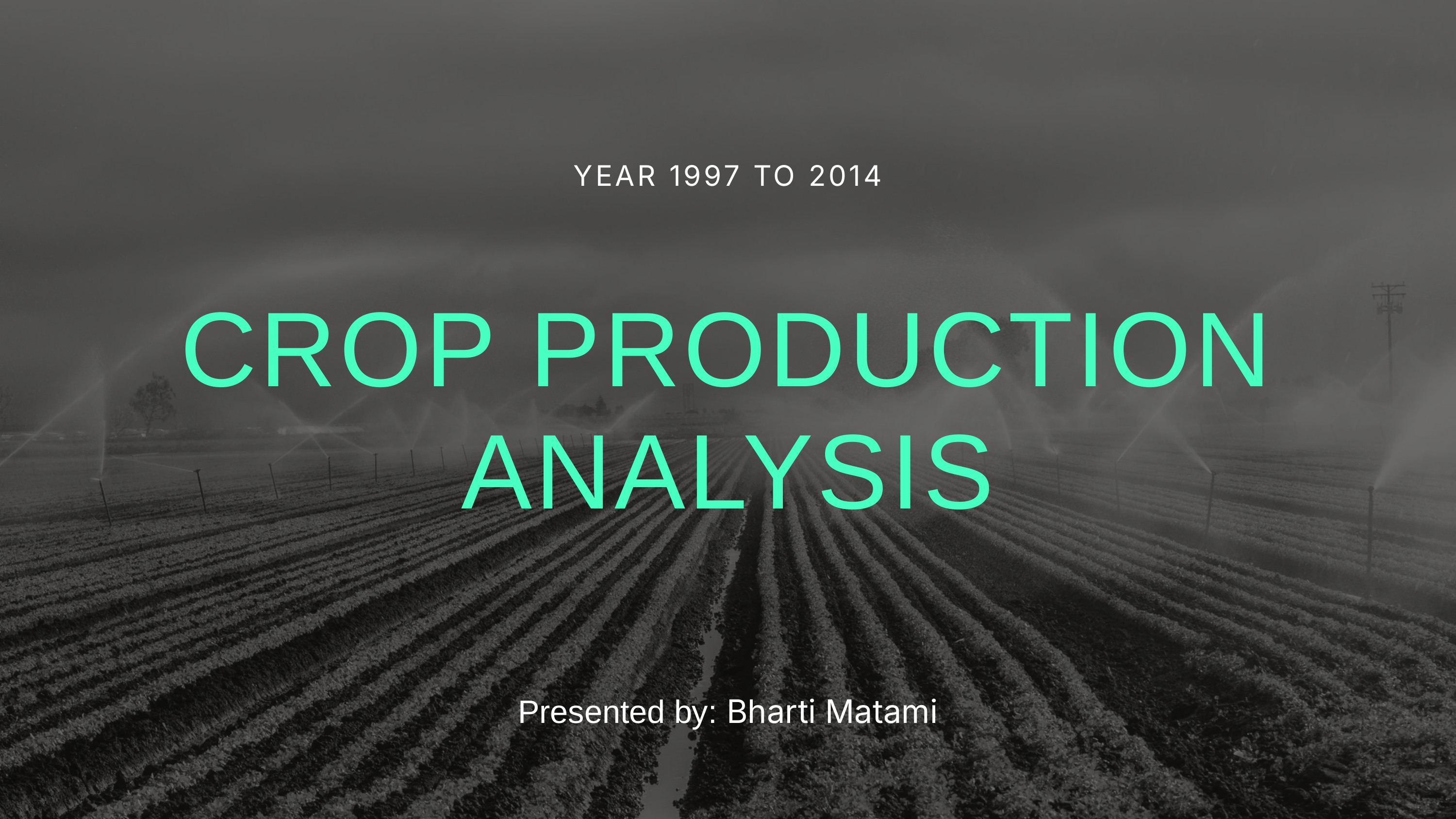

YEAR 1997 TO 2014
CROP PRODUCTION ANALYSIS
Presented by: Bharti Matami